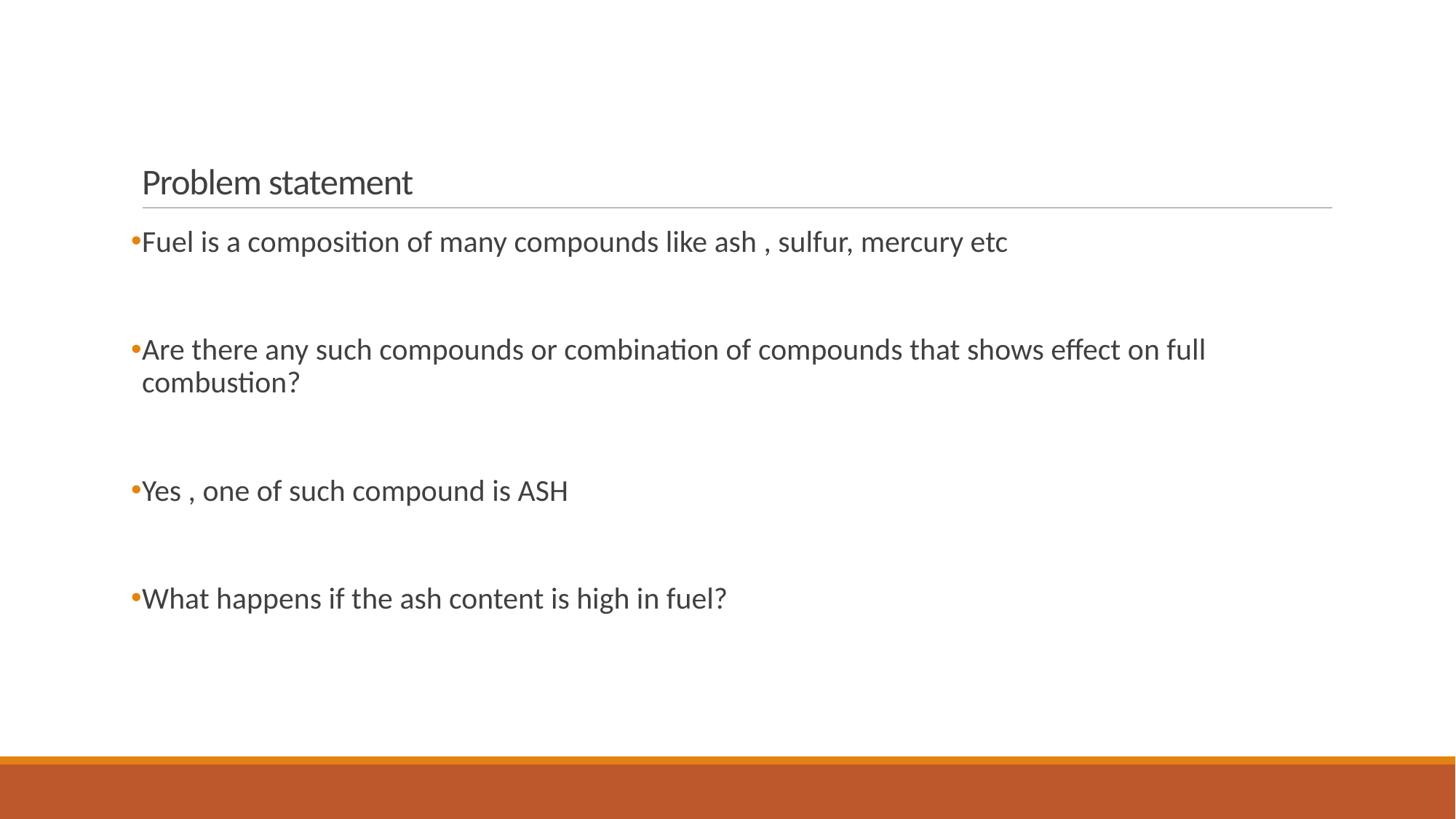

# Problem statement
Fuel is a composition of many compounds like ash , sulfur, mercury etc

Are there any such compounds or combination of compounds that shows effect on full combustion?

Yes , one of such compound is ASH

What happens if the ash content is high in fuel?